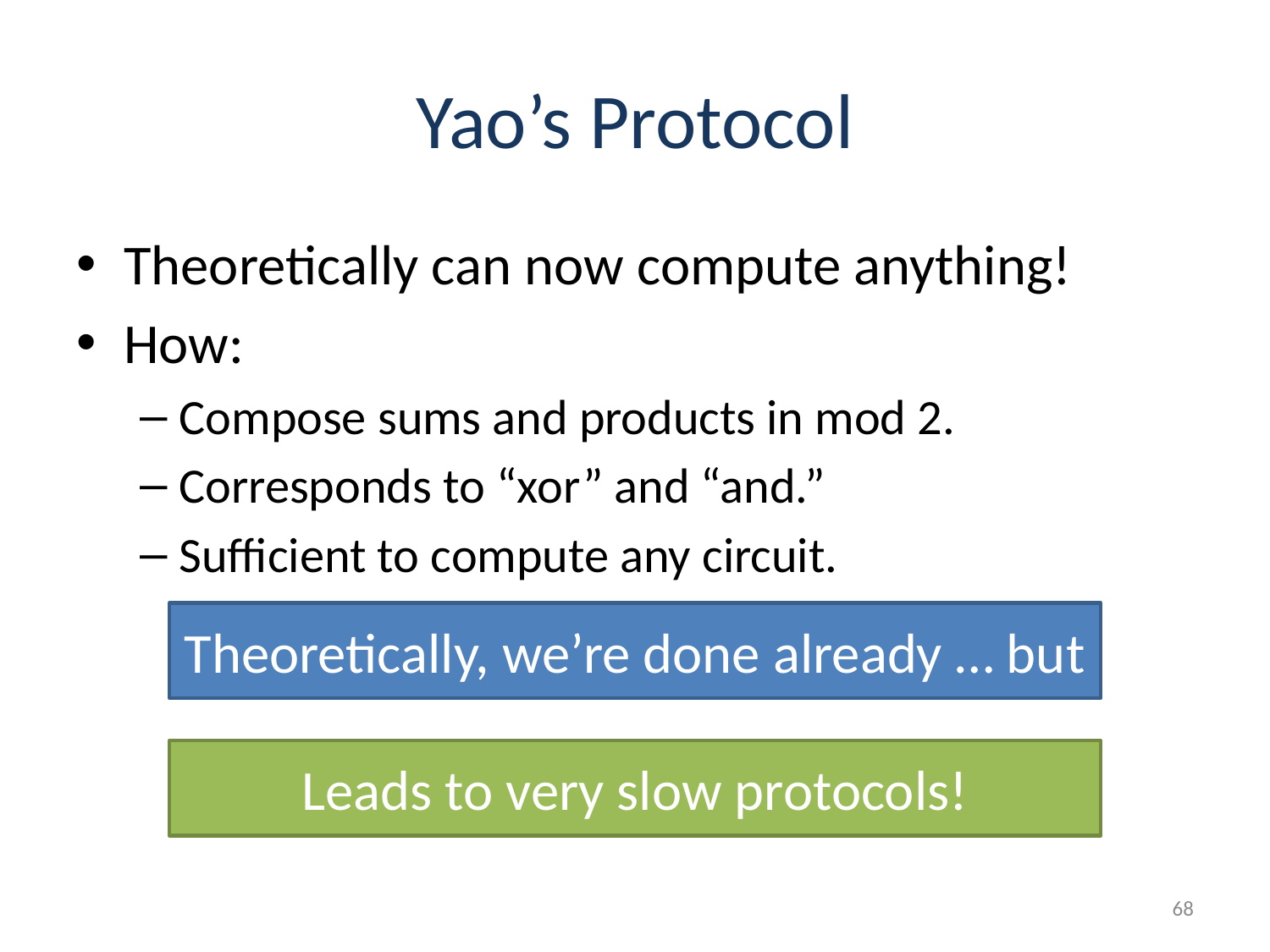

# Yao’s Protocol
Theoretically can now compute anything!
How:
Compose sums and products in mod 2.
Corresponds to “xor” and “and.”
Sufficient to compute any circuit.

Theoretically, we’re done already … but
Leads to very slow protocols!
68